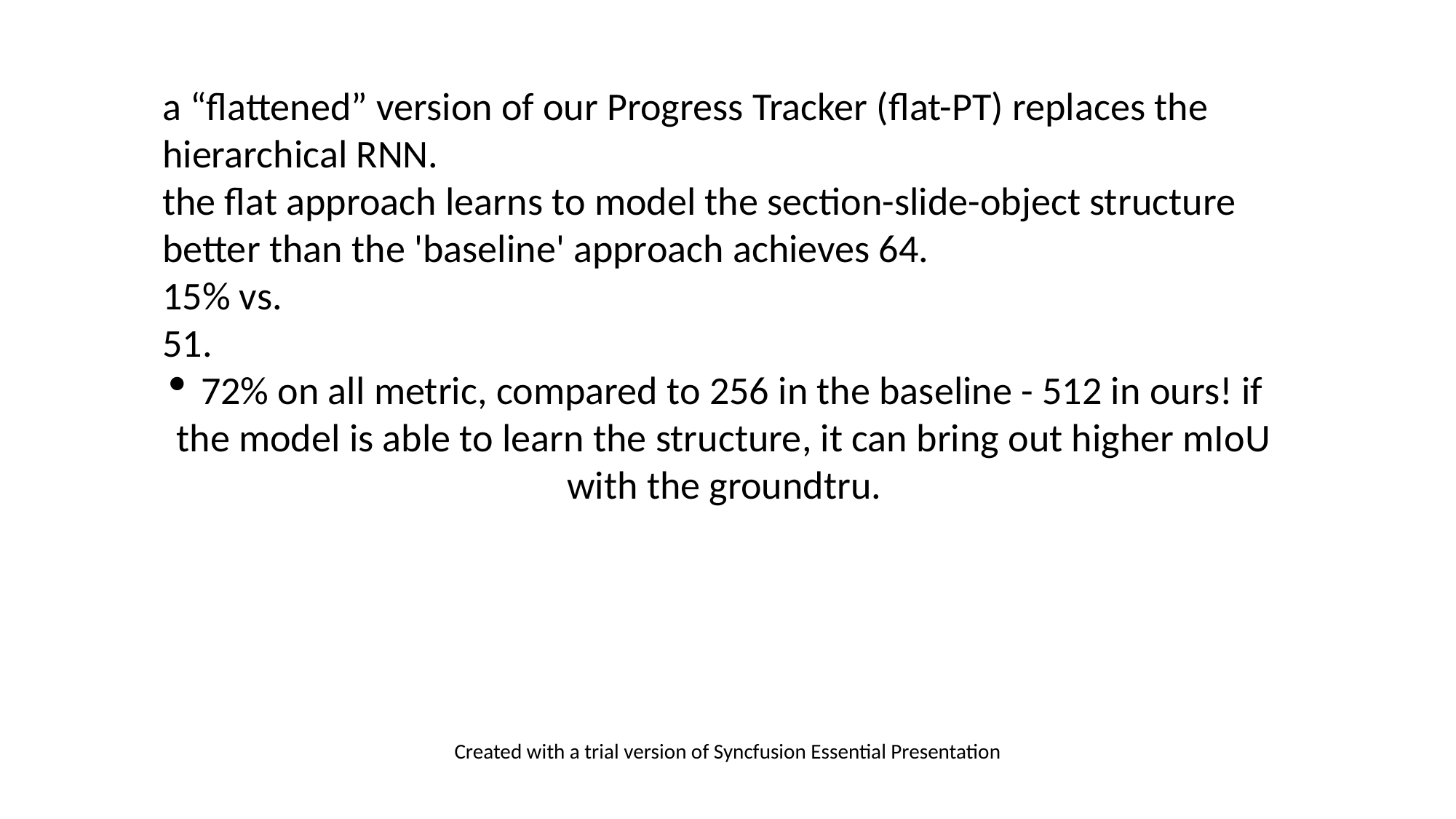

a “flattened” version of our Progress Tracker (flat-PT) replaces the hierarchical RNN.
the flat approach learns to model the section-slide-object structure better than the 'baseline' approach achieves 64.
15% vs.
51.
72% on all metric, compared to 256 in the baseline - 512 in ours! if the model is able to learn the structure, it can bring out higher mIoU with the groundtru.
Created with a trial version of Syncfusion Essential Presentation